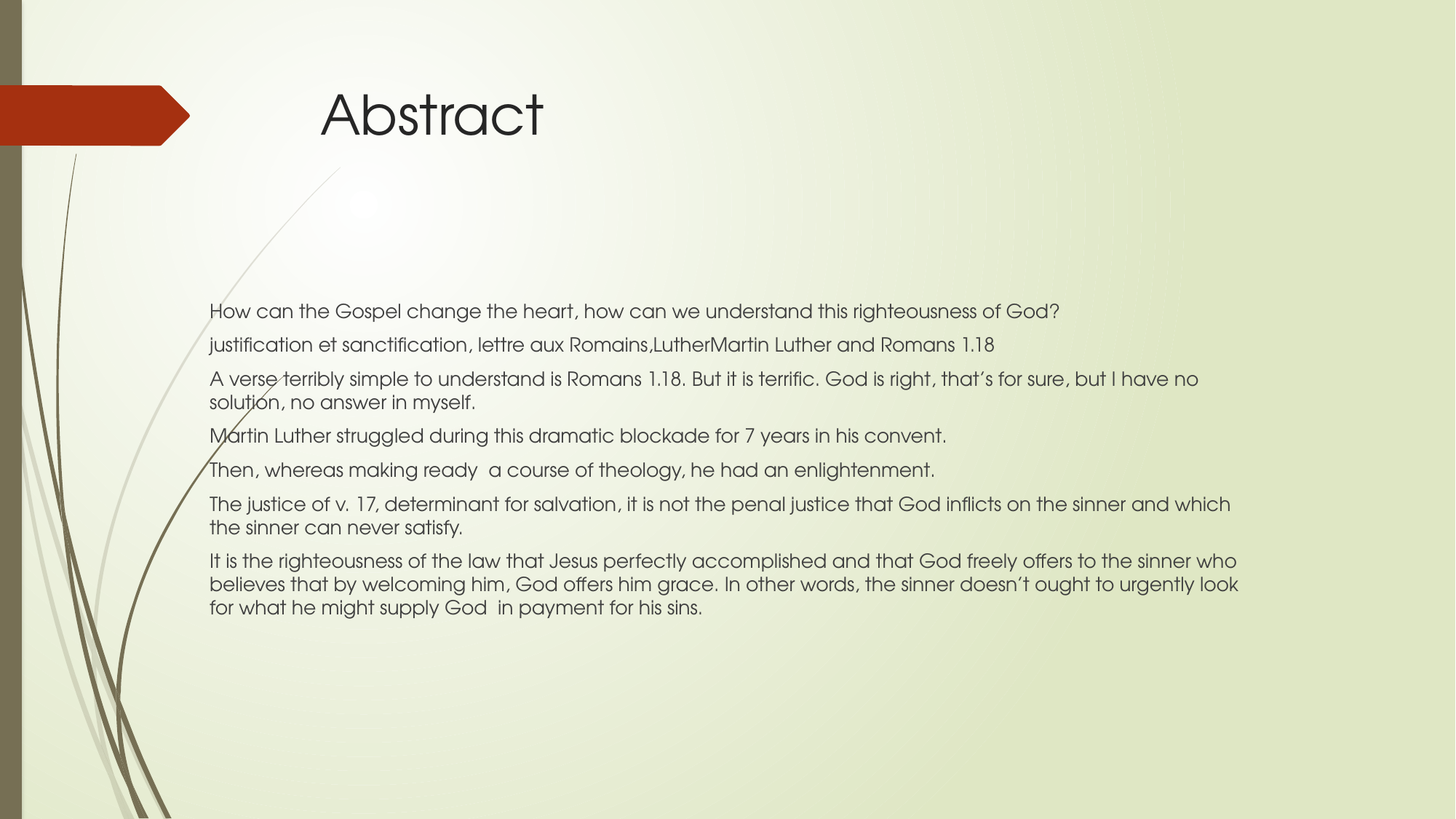

# Abstract

How can the Gospel change the heart, how can we understand this righteousness of God?
justification et sanctification, lettre aux Romains,LutherMartin Luther and Romans 1.18
A verse terribly simple to understand is Romans 1.18. But it is terrific. God is right, that’s for sure, but I have no solution, no answer in myself.
Martin Luther struggled during this dramatic blockade for 7 years in his convent.
Then, whereas making ready  a course of theology, he had an enlightenment.
The justice of v. 17, determinant for salvation, it is not the penal justice that God inflicts on the sinner and which the sinner can never satisfy.
It is the righteousness of the law that Jesus perfectly accomplished and that God freely offers to the sinner who believes that by welcoming him, God offers him grace. In other words, the sinner doesn’t ought to urgently look for what he might supply God  in payment for his sins.